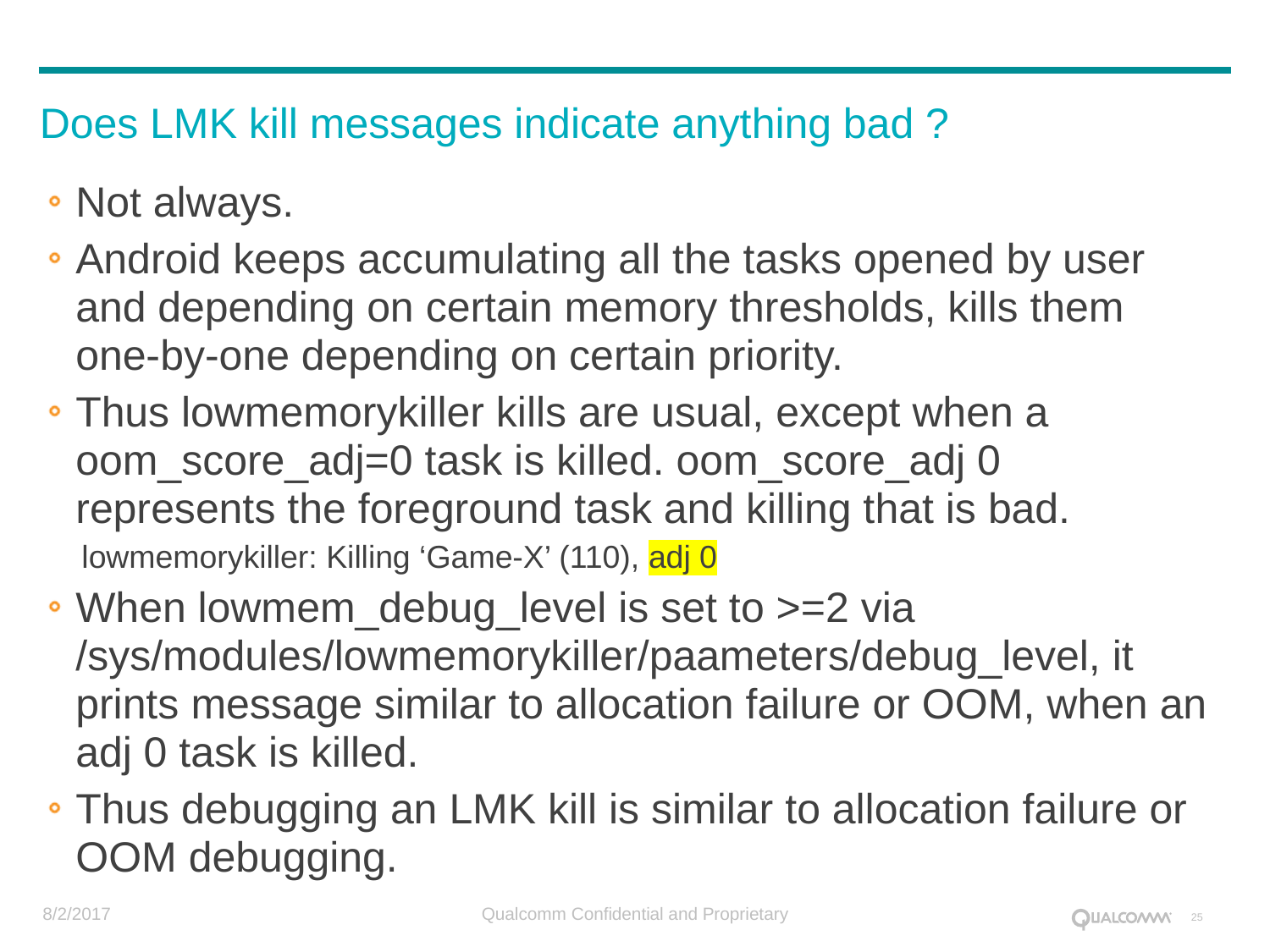

Does LMK kill messages indicate anything bad ?
Not always.
Android keeps accumulating all the tasks opened by user and depending on certain memory thresholds, kills them one-by-one depending on certain priority.
Thus lowmemorykiller kills are usual, except when a oom_score_adj=0 task is killed. oom_score_adj 0 represents the foreground task and killing that is bad.
lowmemorykiller: Killing ‘Game-X’ (110), adj 0
When lowmem_debug_level is set to >=2 via /sys/modules/lowmemorykiller/paameters/debug_level, it prints message similar to allocation failure or OOM, when an adj 0 task is killed.
Thus debugging an LMK kill is similar to allocation failure or OOM debugging.